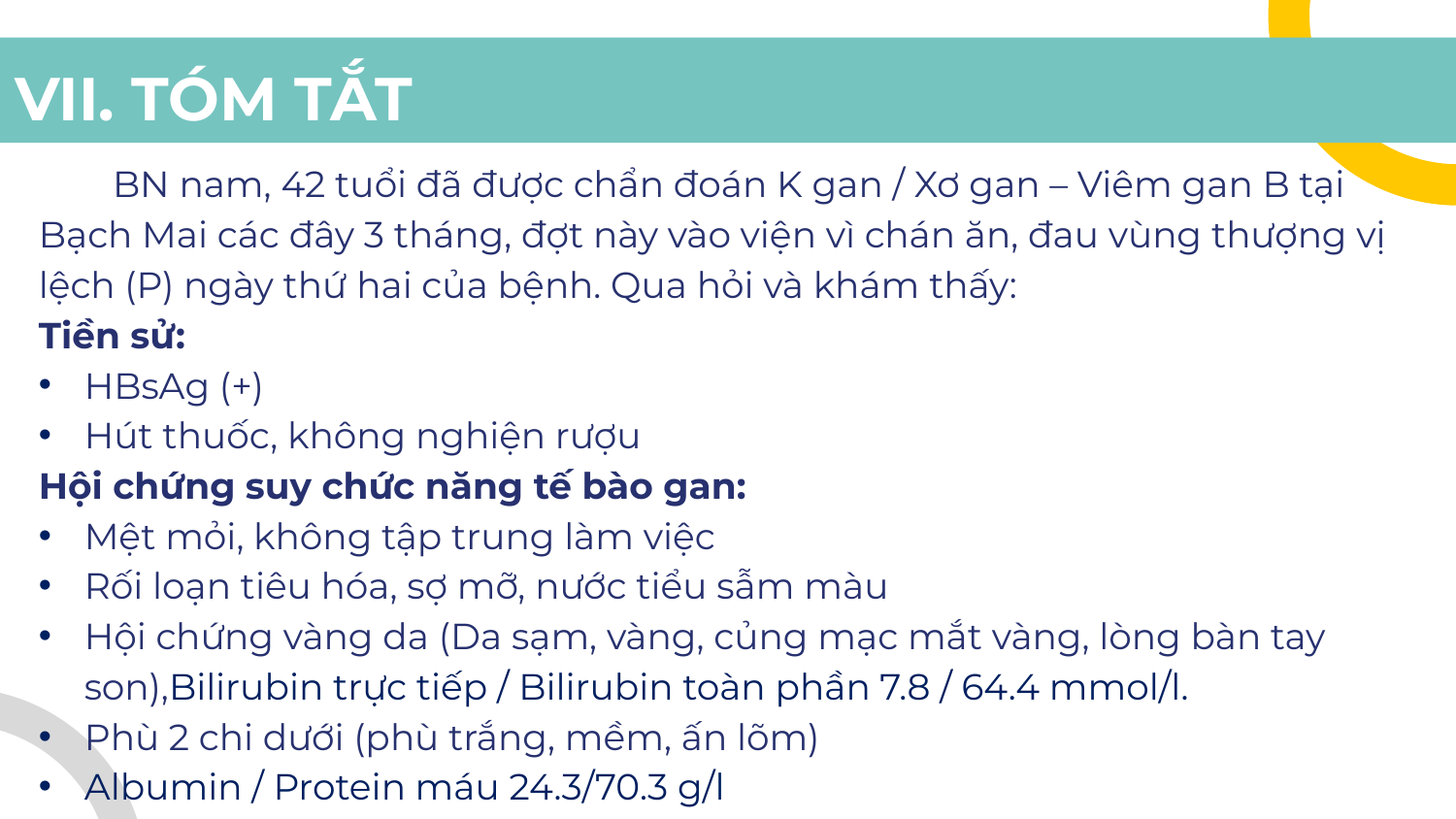

# VII. TÓM TẮT
BN nam, 42 tuổi đã được chẩn đoán K gan / Xơ gan – Viêm gan B tại Bạch Mai các đây 3 tháng, đợt này vào viện vì chán ăn, đau vùng thượng vị lệch (P) ngày thứ hai của bệnh. Qua hỏi và khám thấy:
Tiền sử:
HBsAg (+)
Hút thuốc, không nghiện rượu
Hội chứng suy chức năng tế bào gan:
Mệt mỏi, không tập trung làm việc
Rối loạn tiêu hóa, sợ mỡ, nước tiểu sẫm màu
Hội chứng vàng da (Da sạm, vàng, củng mạc mắt vàng, lòng bàn tay son),Bilirubin trực tiếp / Bilirubin toàn phần 7.8 / 64.4 mmol/l.
Phù 2 chi dưới (phù trắng, mềm, ấn lõm)
Albumin / Protein máu 24.3/70.3 g/l